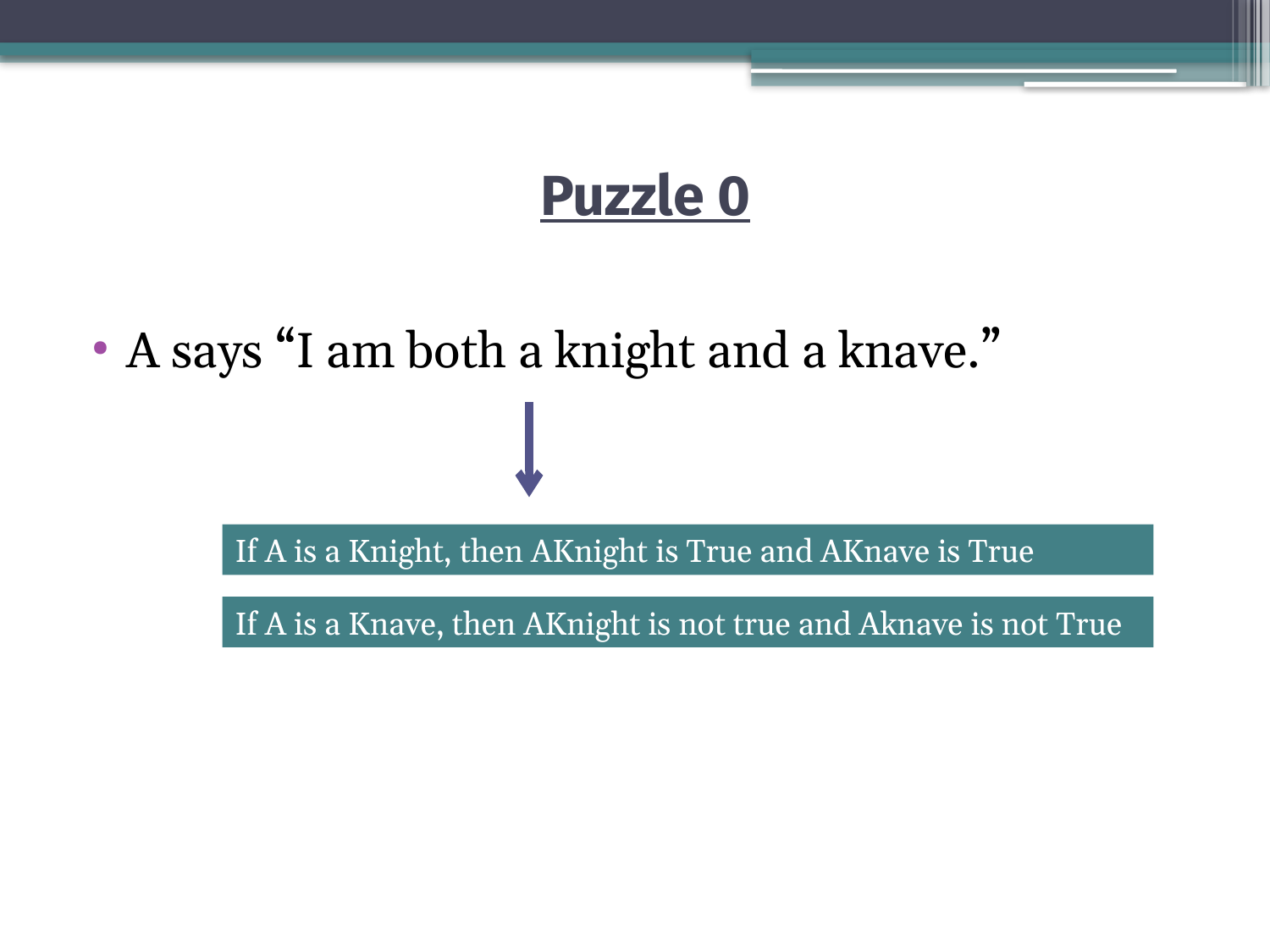

# Puzzle 0
A says “I am both a knight and a knave.”
If A is a Knight, then AKnight is True and AKnave is True
If A is a Knave, then AKnight is not true and Aknave is not True